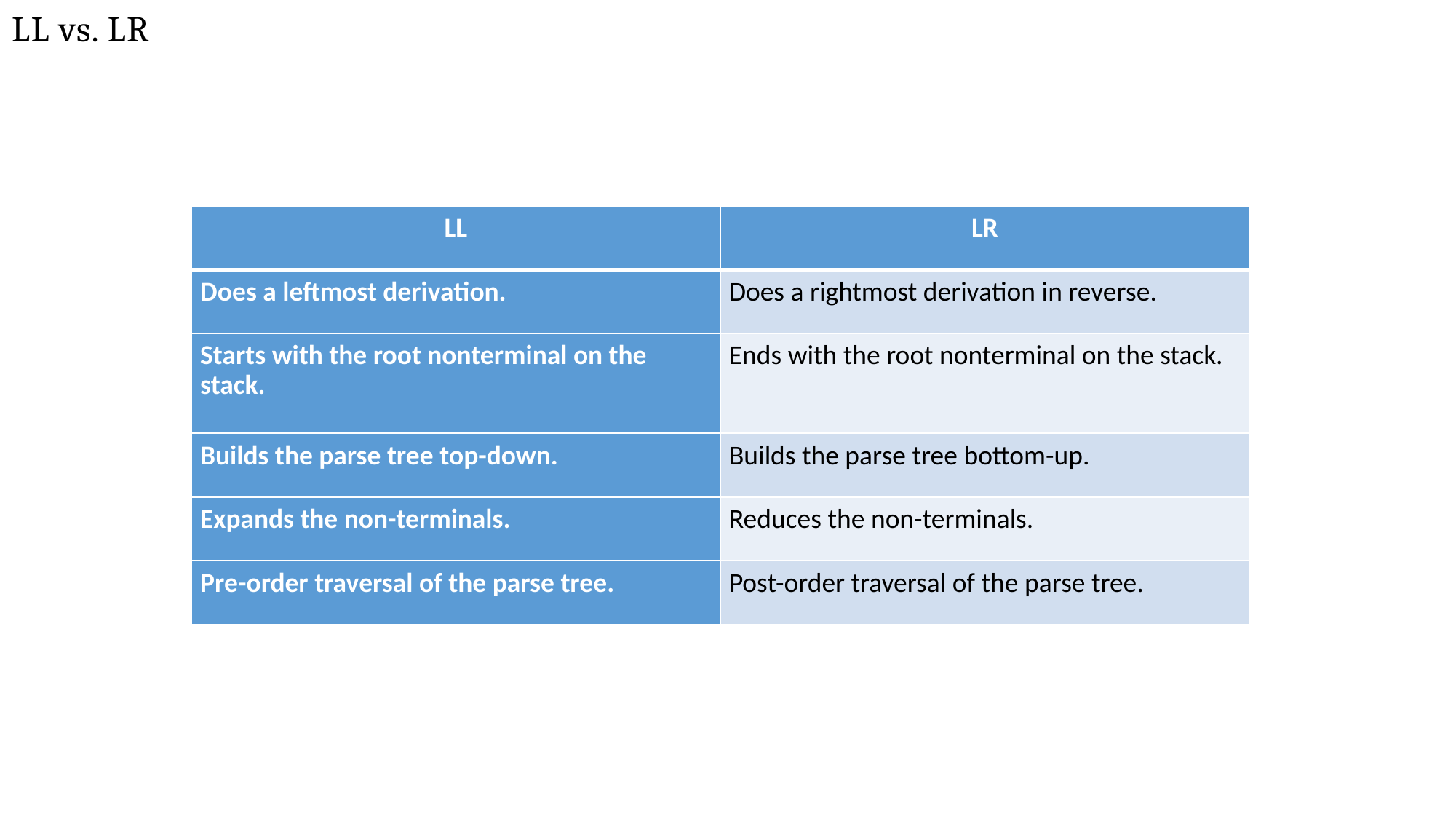

LL vs. LR
| LL | LR |
| --- | --- |
| Does a leftmost derivation. | Does a rightmost derivation in reverse. |
| Starts with the root nonterminal on the stack. | Ends with the root nonterminal on the stack. |
| Builds the parse tree top-down. | Builds the parse tree bottom-up. |
| Expands the non-terminals. | Reduces the non-terminals. |
| Pre-order traversal of the parse tree. | Post-order traversal of the parse tree. |